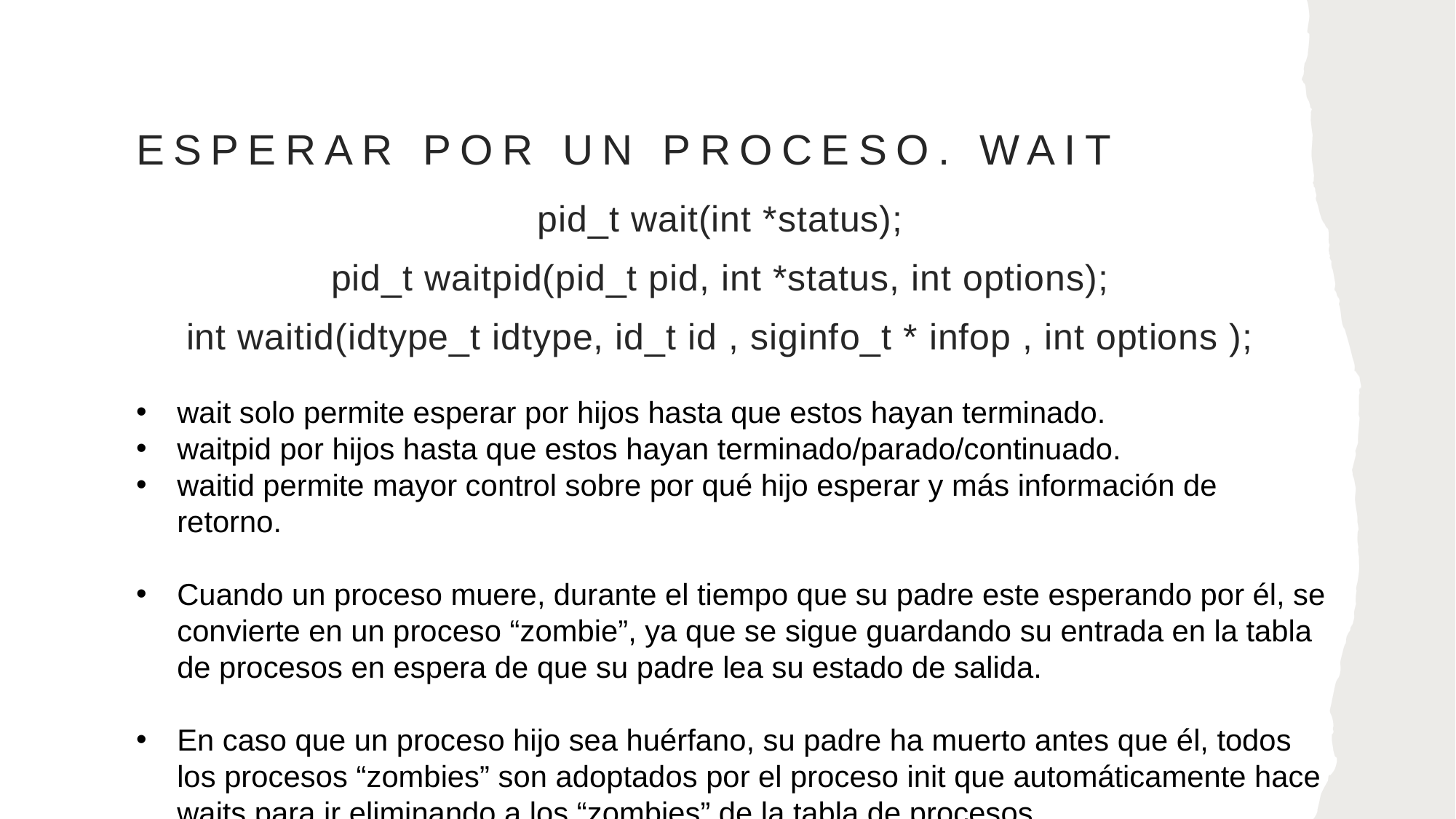

# Esperar por un proceso. Wait
pid_t wait(int *status);
pid_t waitpid(pid_t pid, int *status, int options);
int waitid(idtype_t idtype, id_t id , siginfo_t * infop , int options );
wait solo permite esperar por hijos hasta que estos hayan terminado.
waitpid por hijos hasta que estos hayan terminado/parado/continuado.
waitid permite mayor control sobre por qué hijo esperar y más información de retorno.

Cuando un proceso muere, durante el tiempo que su padre este esperando por él, se convierte en un proceso “zombie”, ya que se sigue guardando su entrada en la tabla de procesos en espera de que su padre lea su estado de salida.

En caso que un proceso hijo sea huérfano, su padre ha muerto antes que él, todos los procesos “zombies” son adoptados por el proceso init que automáticamente hace waits para ir eliminando a los “zombies” de la tabla de procesos.